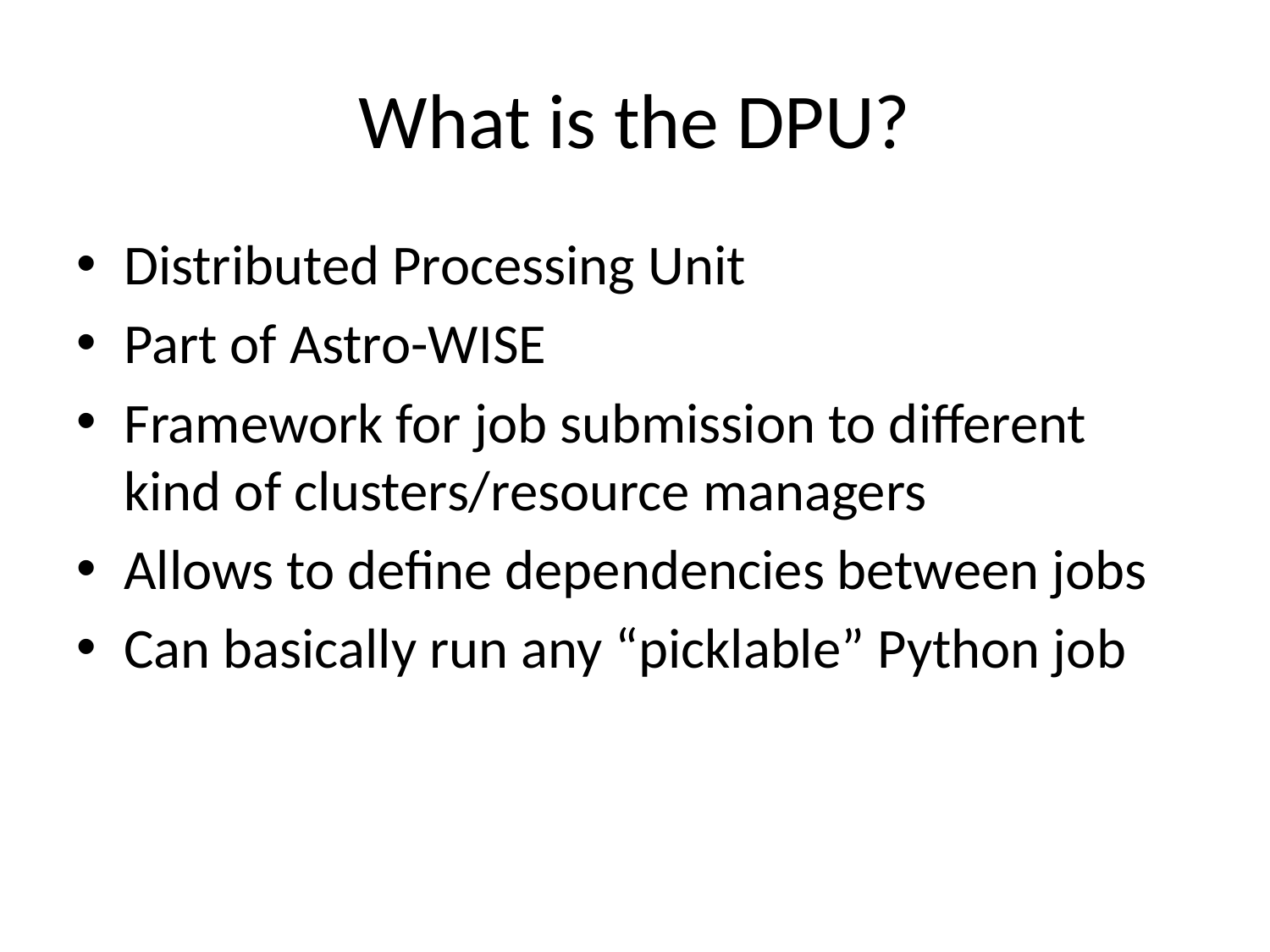

# What is the DPU?
Distributed Processing Unit
Part of Astro-WISE
Framework for job submission to different kind of clusters/resource managers
Allows to define dependencies between jobs
Can basically run any “picklable” Python job